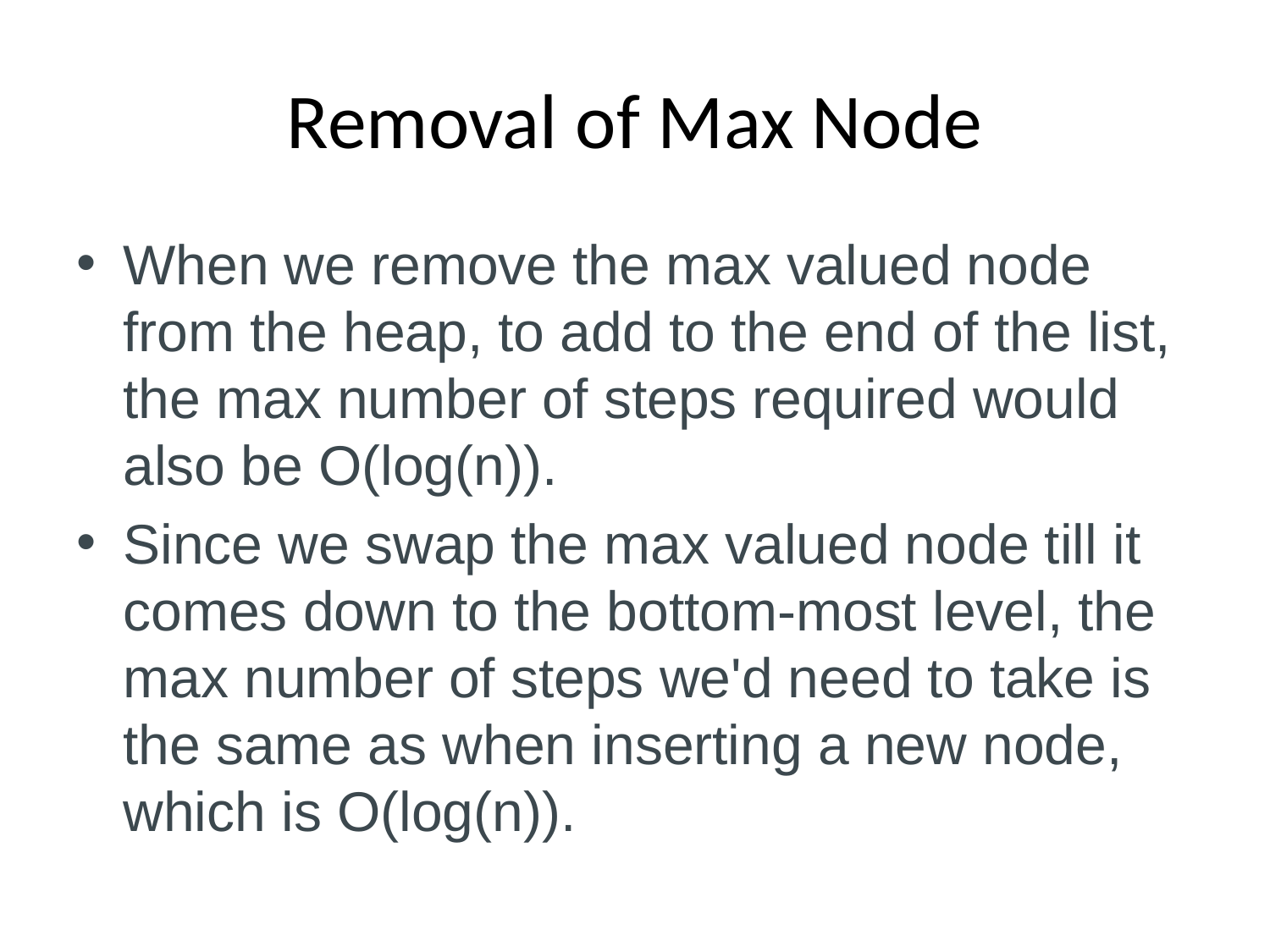

# Removal of Max Node
When we remove the max valued node from the heap, to add to the end of the list, the max number of steps required would also be O(log(n)).
Since we swap the max valued node till it comes down to the bottom-most level, the max number of steps we'd need to take is the same as when inserting a new node, which is O(log(n)).